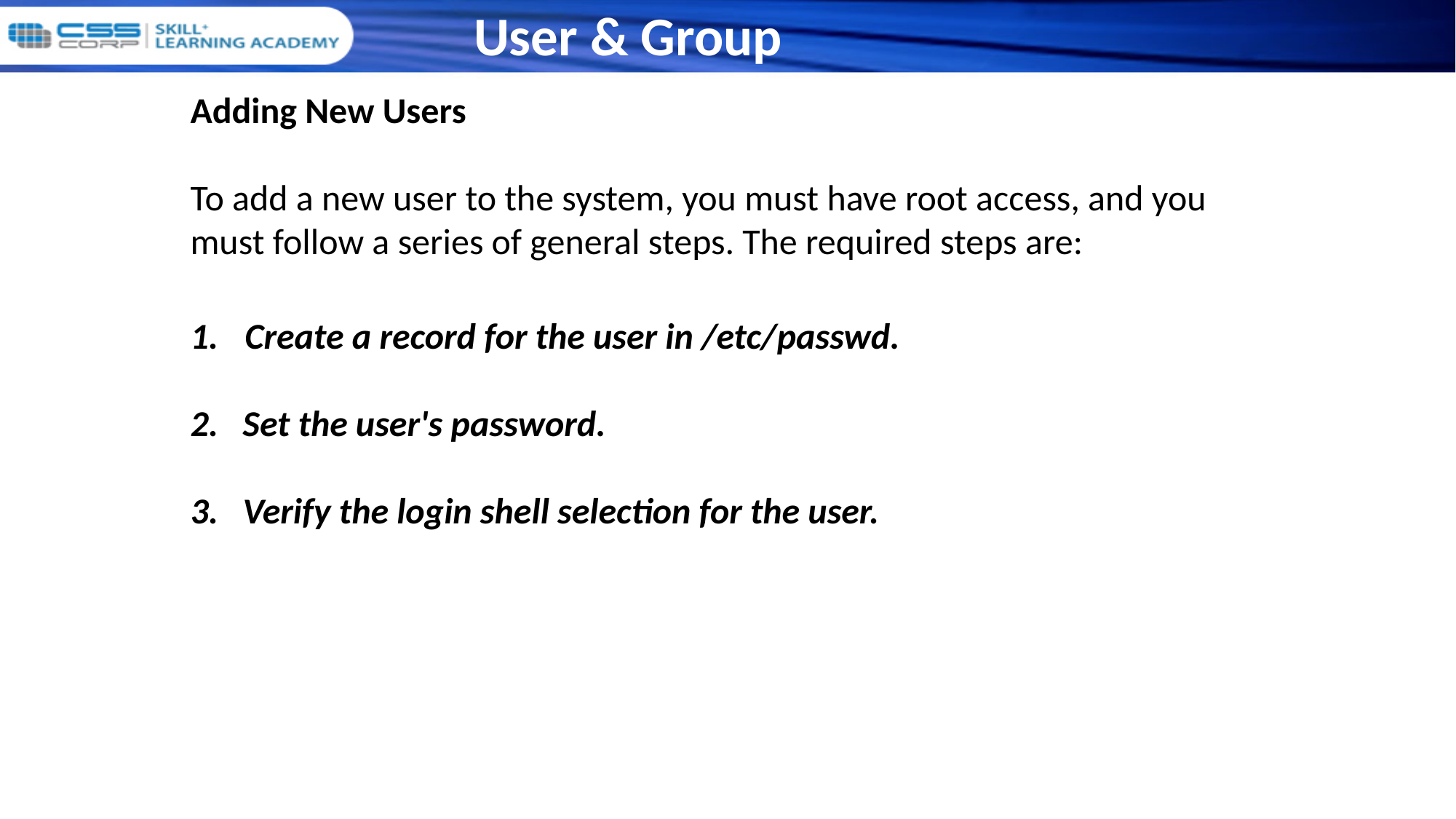

User & Group
Adding New Users

To add a new user to the system, you must have root access, and you must follow a series of general steps. The required steps are:

Create a record for the user in /etc/passwd.

2.   Set the user's password.

3.   Verify the login shell selection for the user.